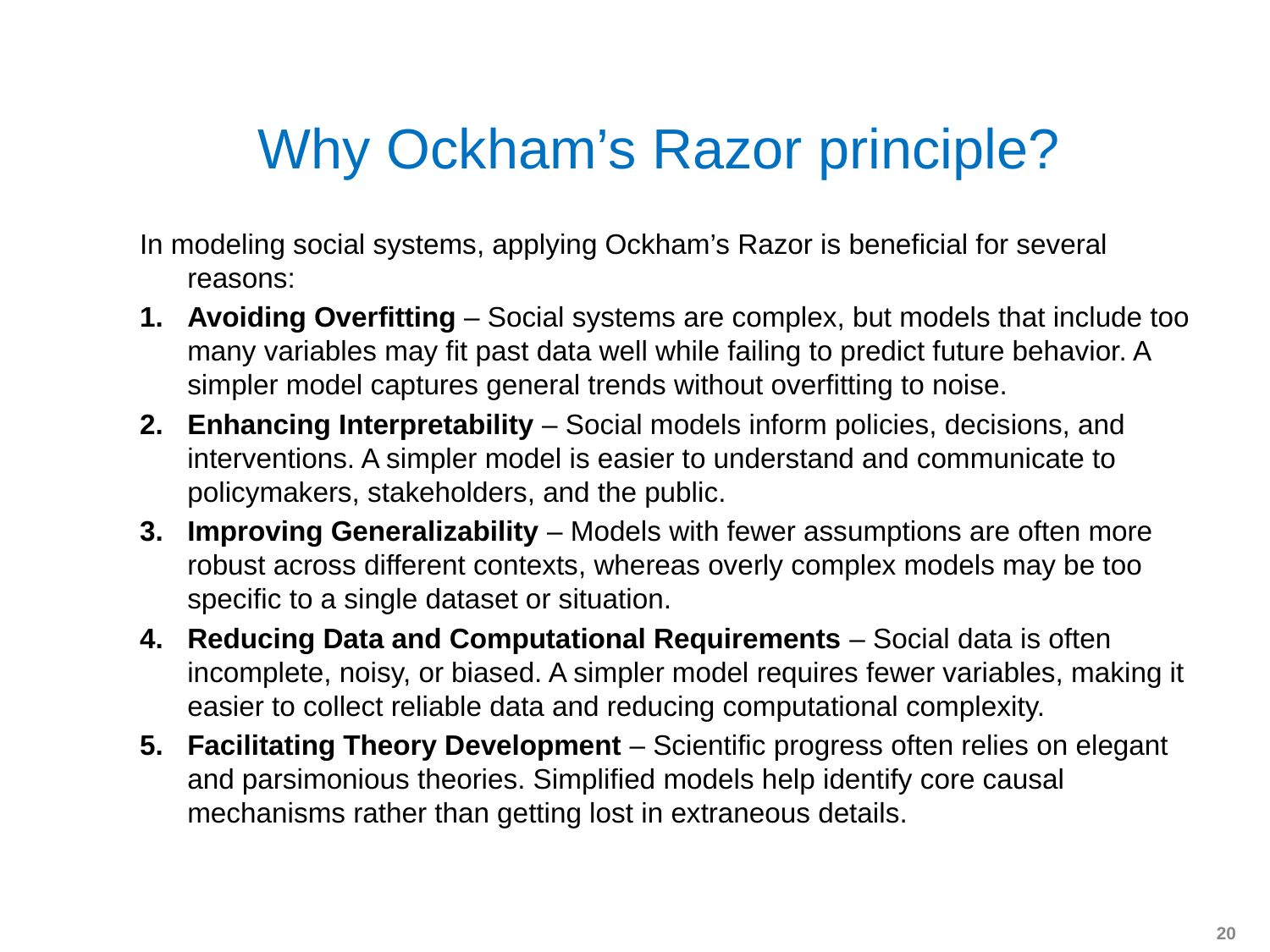

# Why Ockham’s Razor principle?
In modeling social systems, applying Ockham’s Razor is beneficial for several reasons:
Avoiding Overfitting – Social systems are complex, but models that include too many variables may fit past data well while failing to predict future behavior. A simpler model captures general trends without overfitting to noise.
Enhancing Interpretability – Social models inform policies, decisions, and interventions. A simpler model is easier to understand and communicate to policymakers, stakeholders, and the public.
Improving Generalizability – Models with fewer assumptions are often more robust across different contexts, whereas overly complex models may be too specific to a single dataset or situation.
Reducing Data and Computational Requirements – Social data is often incomplete, noisy, or biased. A simpler model requires fewer variables, making it easier to collect reliable data and reducing computational complexity.
Facilitating Theory Development – Scientific progress often relies on elegant and parsimonious theories. Simplified models help identify core causal mechanisms rather than getting lost in extraneous details.